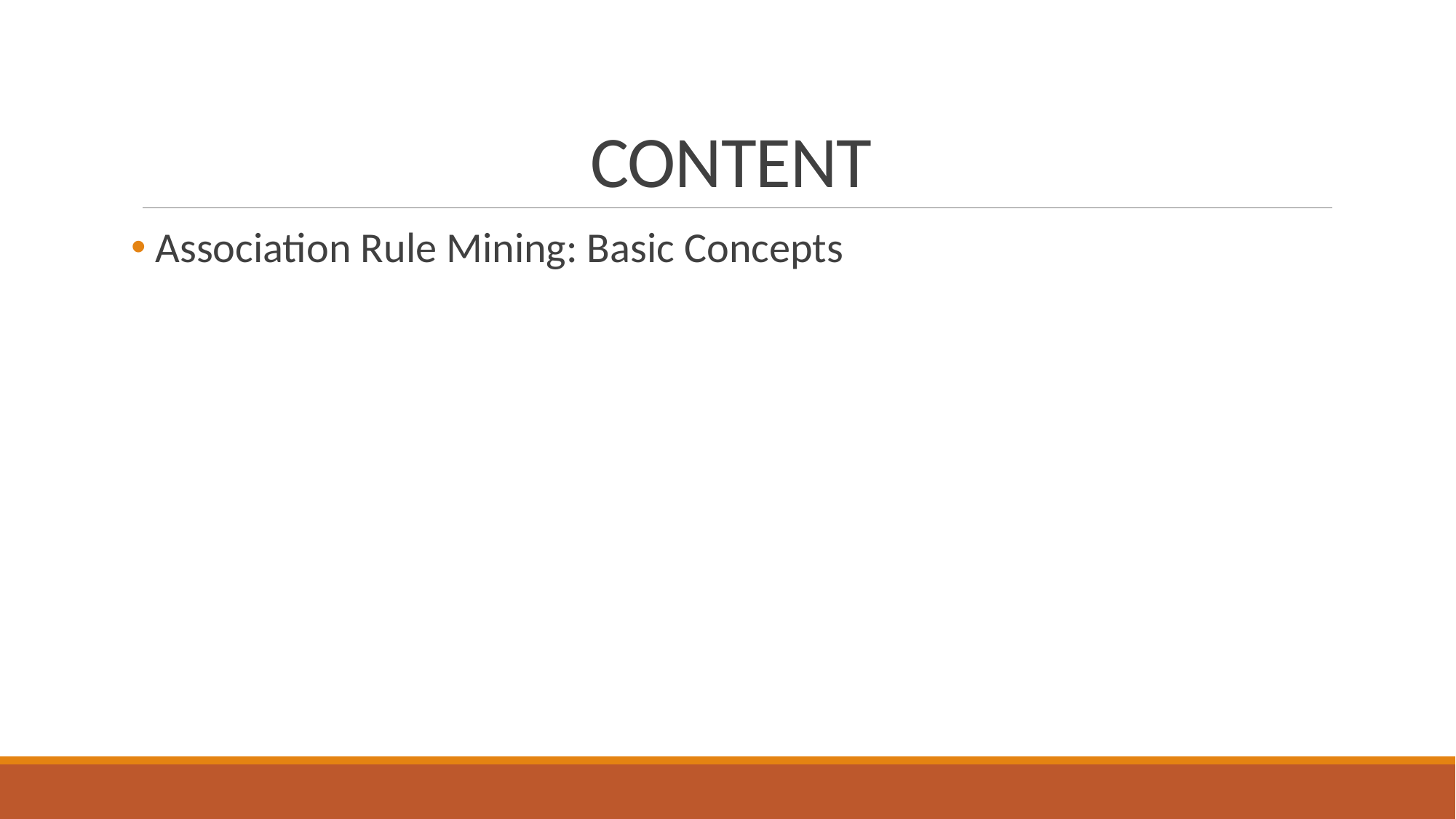

# CONTENT
 Association Rule Mining: Basic Concepts